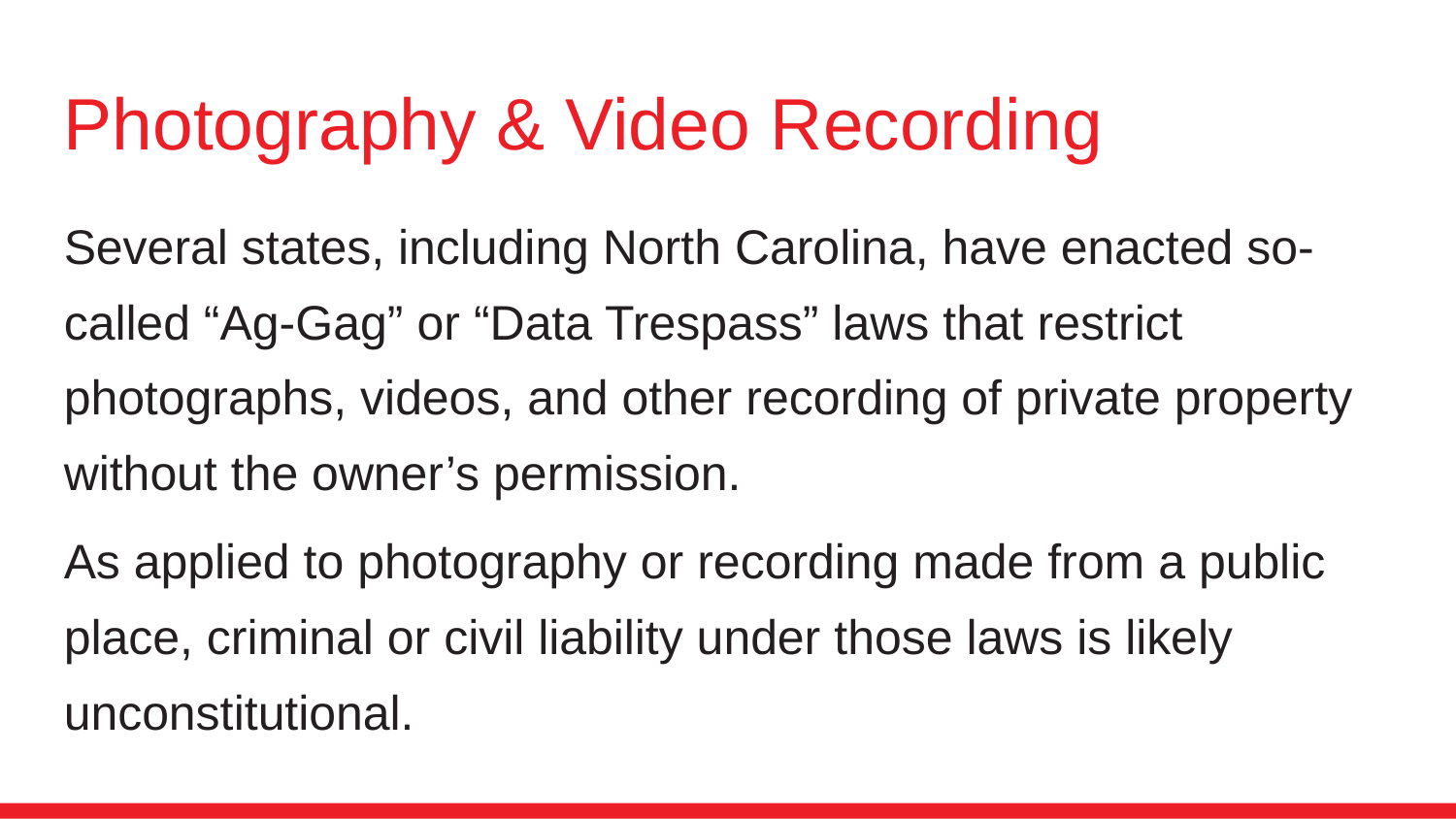

Photography & Video Recording
Several states, including North Carolina, have enacted so-called “Ag-Gag” or “Data Trespass” laws that restrict photographs, videos, and other recording of private property without the owner’s permission.
As applied to photography or recording made from a public place, criminal or civil liability under those laws is likely unconstitutional.